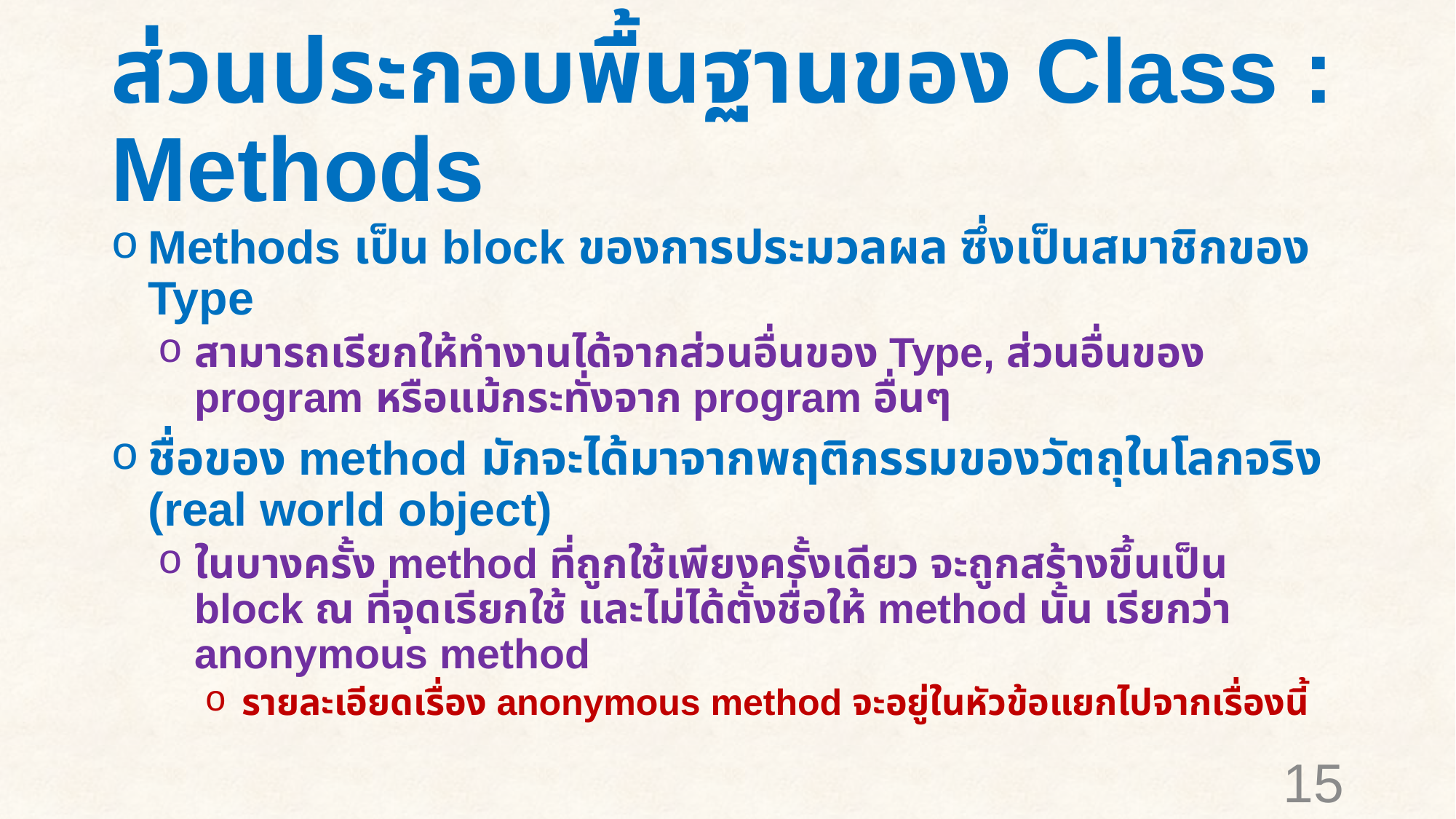

# ส่วนประกอบพื้นฐานของ Class : Methods
Methods เป็น block ของการประมวลผล ซึ่งเป็นสมาชิกของ Type
สามารถเรียกให้ทำงานได้จากส่วนอื่นของ Type, ส่วนอื่นของ program หรือแม้กระทั่งจาก program อื่นๆ
ชื่อของ method มักจะได้มาจากพฤติกรรมของวัตถุในโลกจริง (real world object)
ในบางครั้ง method ที่ถูกใช้เพียงครั้งเดียว จะถูกสร้างขึ้นเป็น block ณ ที่จุดเรียกใช้ และไม่ได้ตั้งชื่อให้ method นั้น เรียกว่า anonymous method
รายละเอียดเรื่อง anonymous method จะอยู่ในหัวข้อแยกไปจากเรื่องนี้
15